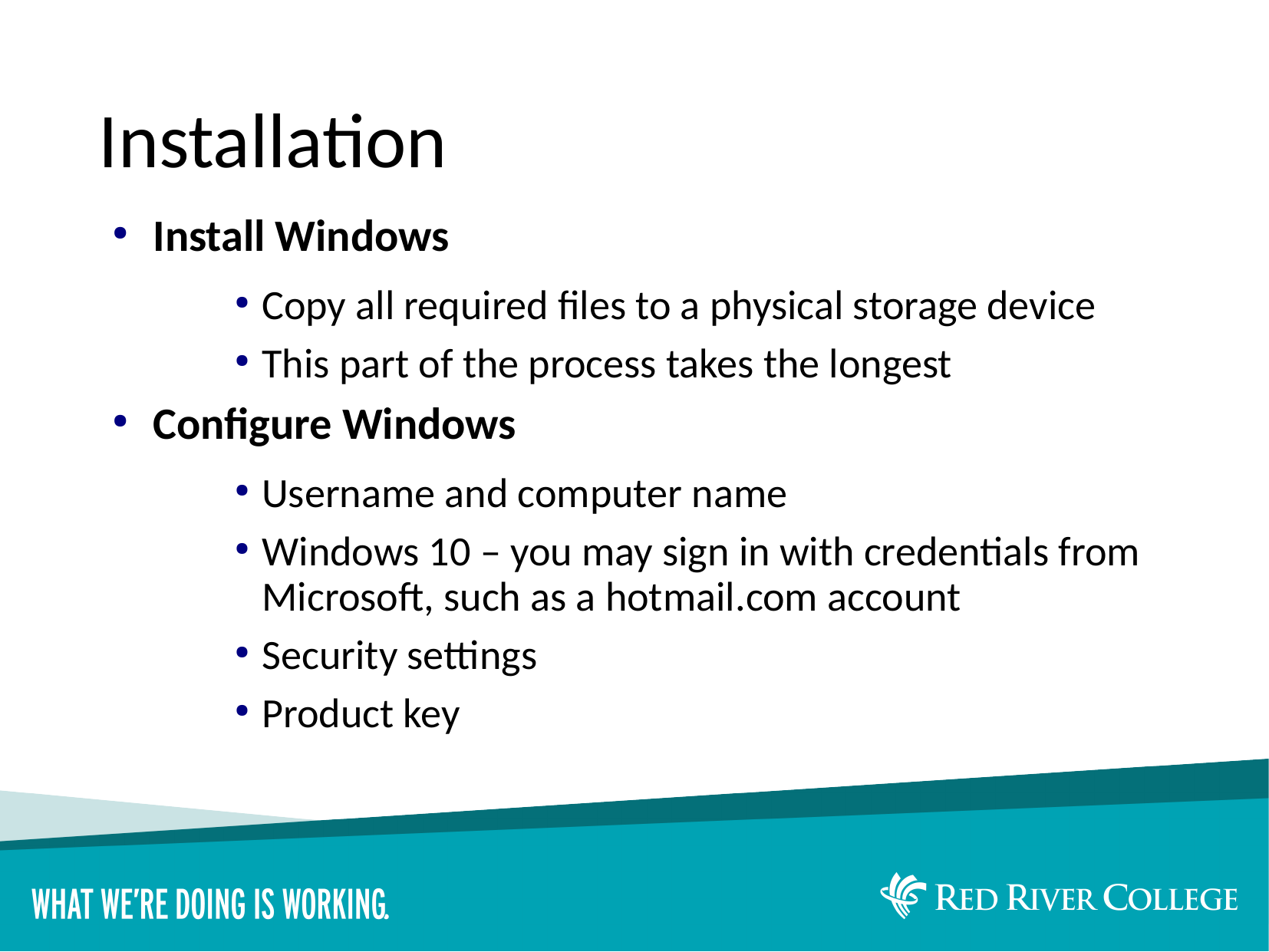

# Installation
Install Windows
Copy all required files to a physical storage device
This part of the process takes the longest
Configure Windows
Username and computer name
Windows 10 – you may sign in with credentials from Microsoft, such as a hotmail.com account
Security settings
Product key